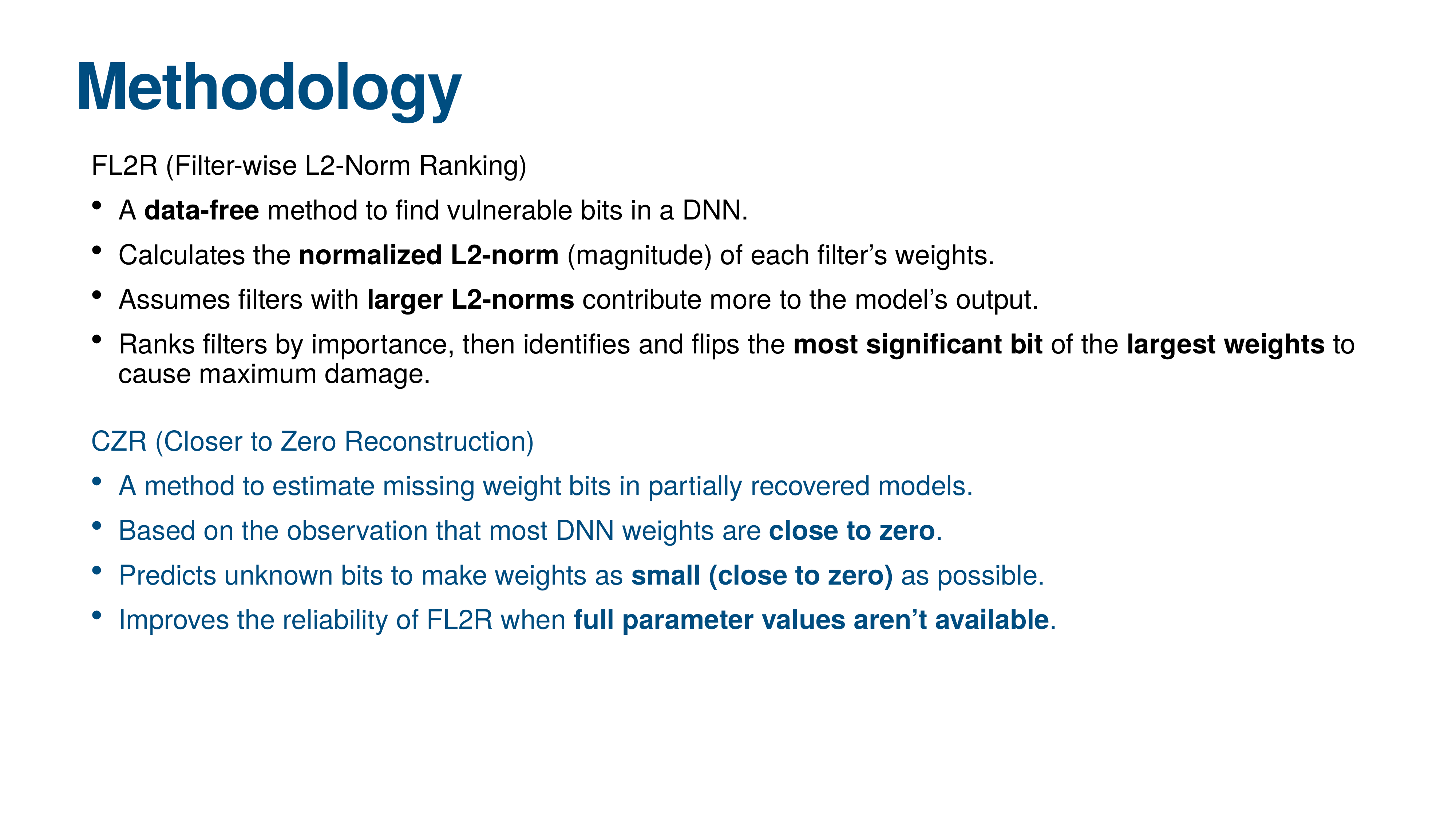

# Methodology
FL2R (Filter-wise L2-Norm Ranking)
A data-free method to find vulnerable bits in a DNN.
Calculates the normalized L2-norm (magnitude) of each filter’s weights.
Assumes filters with larger L2-norms contribute more to the model’s output.
Ranks filters by importance, then identifies and flips the most significant bit of the largest weights to cause maximum damage.
CZR (Closer to Zero Reconstruction)
A method to estimate missing weight bits in partially recovered models.
Based on the observation that most DNN weights are close to zero.
Predicts unknown bits to make weights as small (close to zero) as possible.
Improves the reliability of FL2R when full parameter values aren’t available.